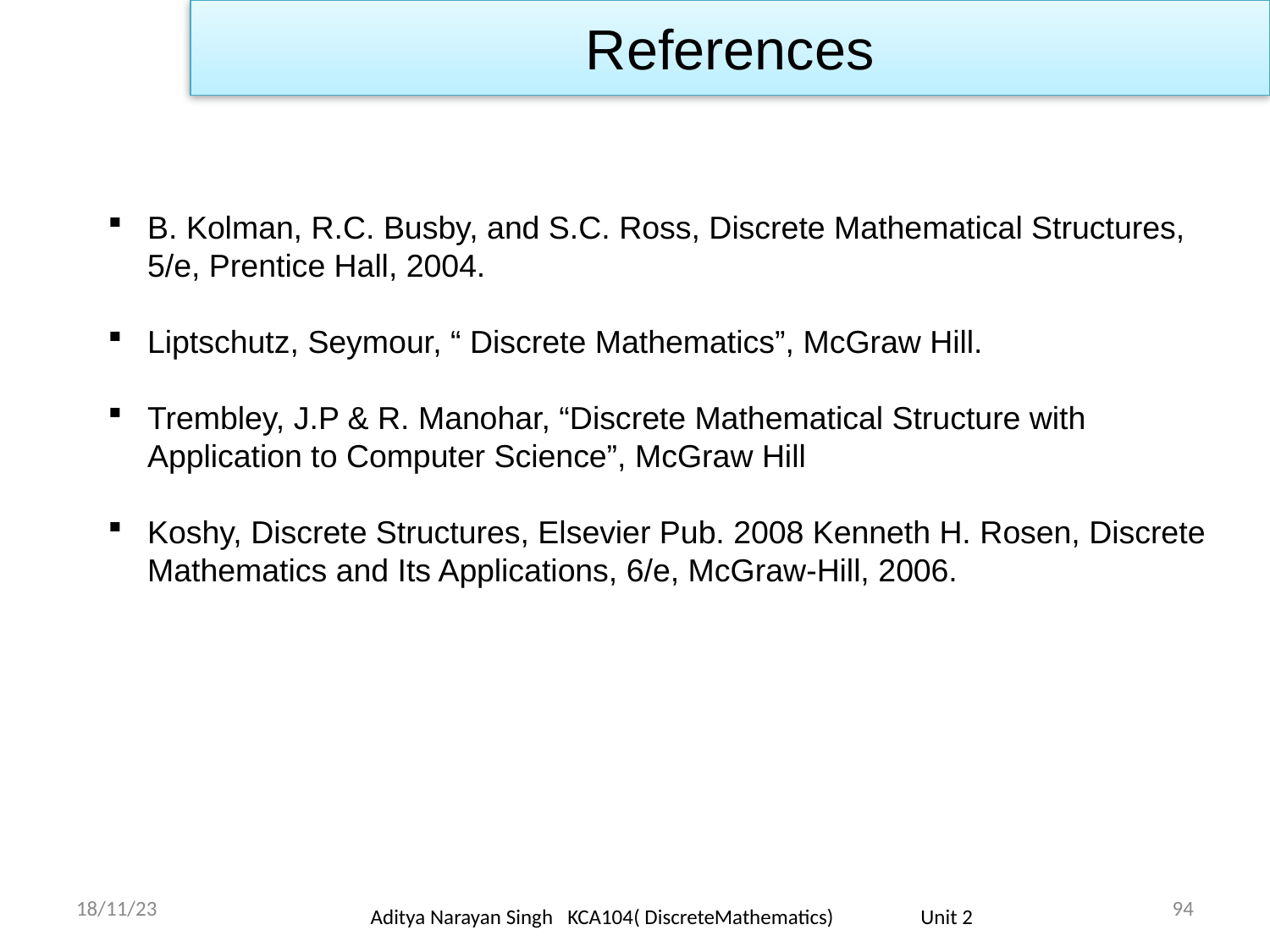

References
B. Kolman, R.C. Busby, and S.C. Ross, Discrete Mathematical Structures, 5/e, Prentice Hall, 2004.

Liptschutz, Seymour, “ Discrete Mathematics”, McGraw Hill.

Trembley, J.P & R. Manohar, “Discrete Mathematical Structure with Application to Computer Science”, McGraw Hill

Koshy, Discrete Structures, Elsevier Pub. 2008 Kenneth H. Rosen, Discrete Mathematics and Its Applications, 6/e, McGraw-Hill, 2006.
18/11/23
94
Aditya Narayan Singh   KCA104( DiscreteMathematics)                  Unit 2